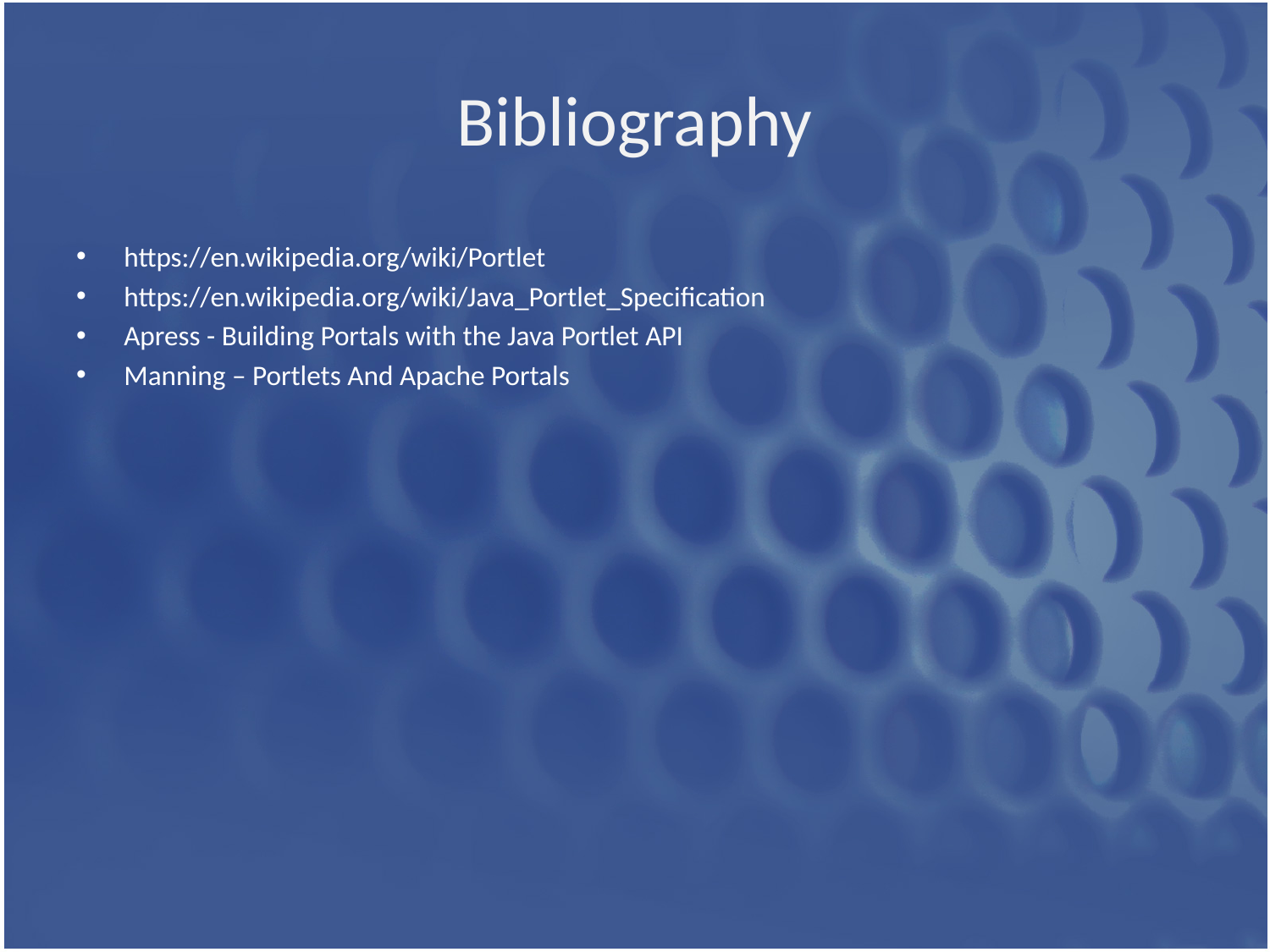

# Bibliography
https://en.wikipedia.org/wiki/Portlet
https://en.wikipedia.org/wiki/Java_Portlet_Specification
Apress - Building Portals with the Java Portlet API
Manning – Portlets And Apache Portals